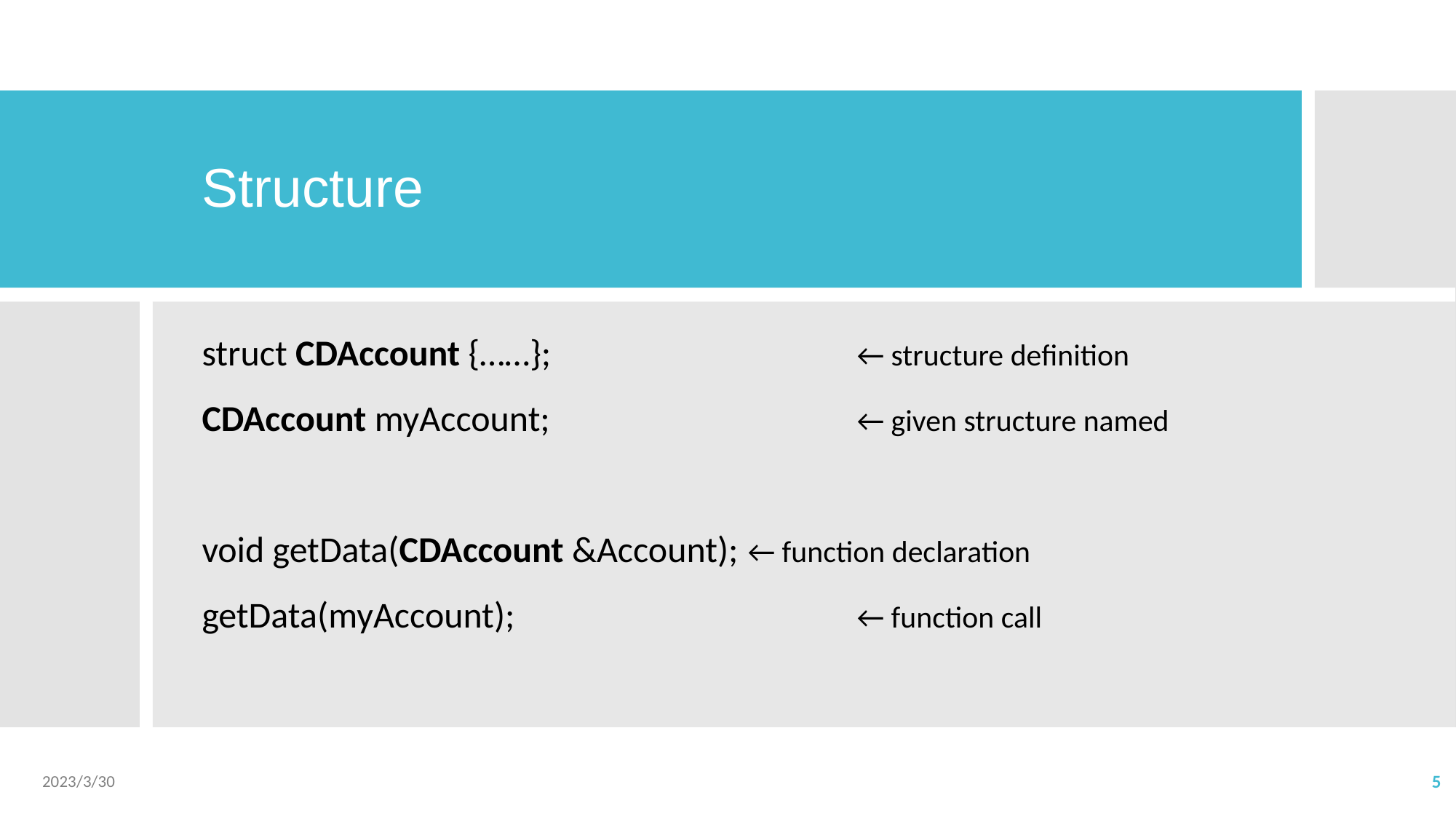

# Structure

struct CDAccount {……}; 			← structure definition
CDAccount myAccount; 			← given structure named

void getData(CDAccount &Account); 	← function declaration
getData(myAccount); 				← function call
2023/3/30
5